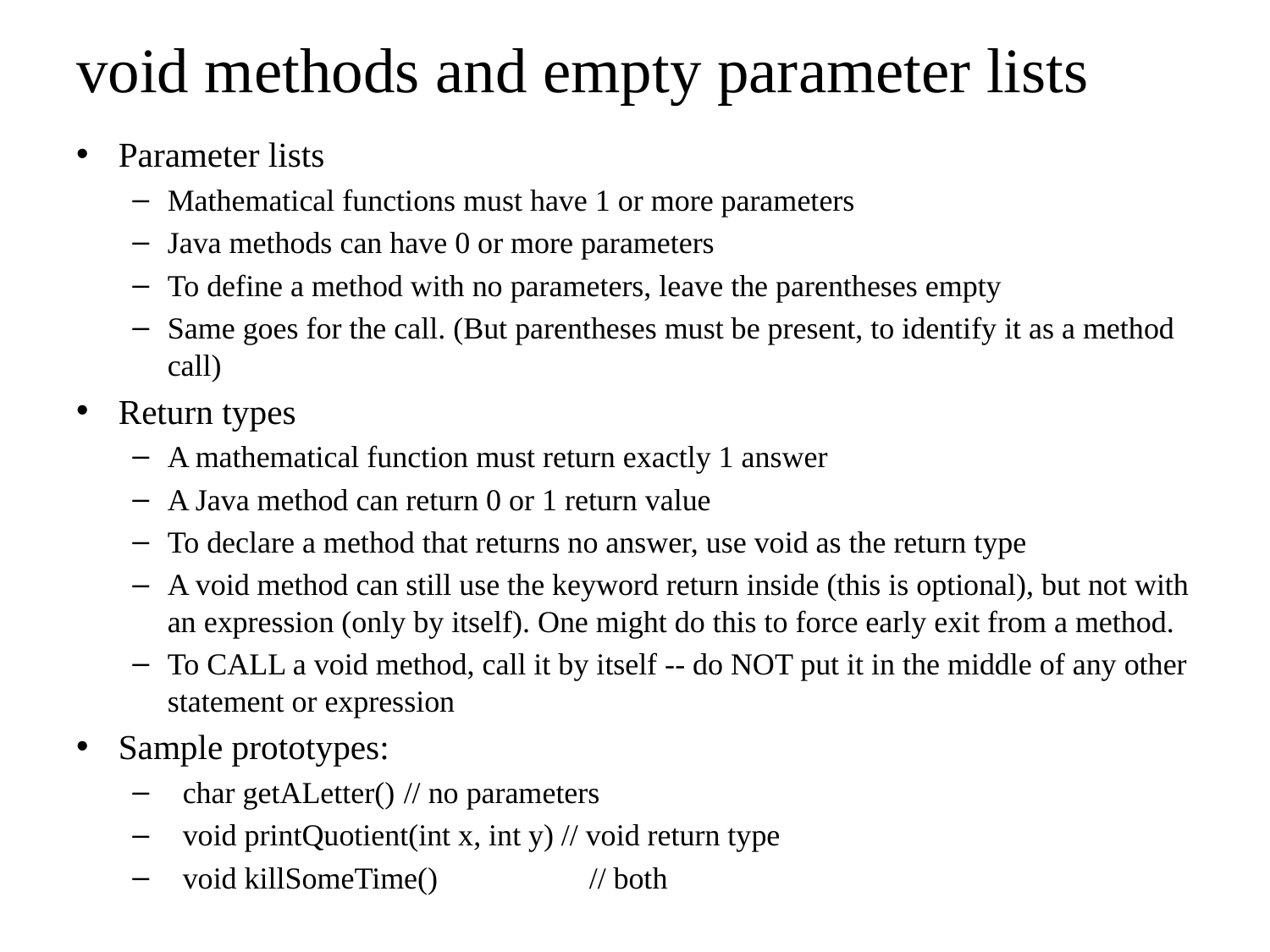

# void methods and empty parameter lists
Parameter lists
Mathematical functions must have 1 or more parameters
Java methods can have 0 or more parameters
To define a method with no parameters, leave the parentheses empty
Same goes for the call. (But parentheses must be present, to identify it as a method call)
Return types
A mathematical function must return exactly 1 answer
A Java method can return 0 or 1 return value
To declare a method that returns no answer, use void as the return type
A void method can still use the keyword return inside (this is optional), but not with an expression (only by itself). One might do this to force early exit from a method.
To CALL a void method, call it by itself -- do NOT put it in the middle of any other statement or expression
Sample prototypes:
  char getALetter()			// no parameters
  void printQuotient(int x, int y)	// void return type
  void killSomeTime()	              // both